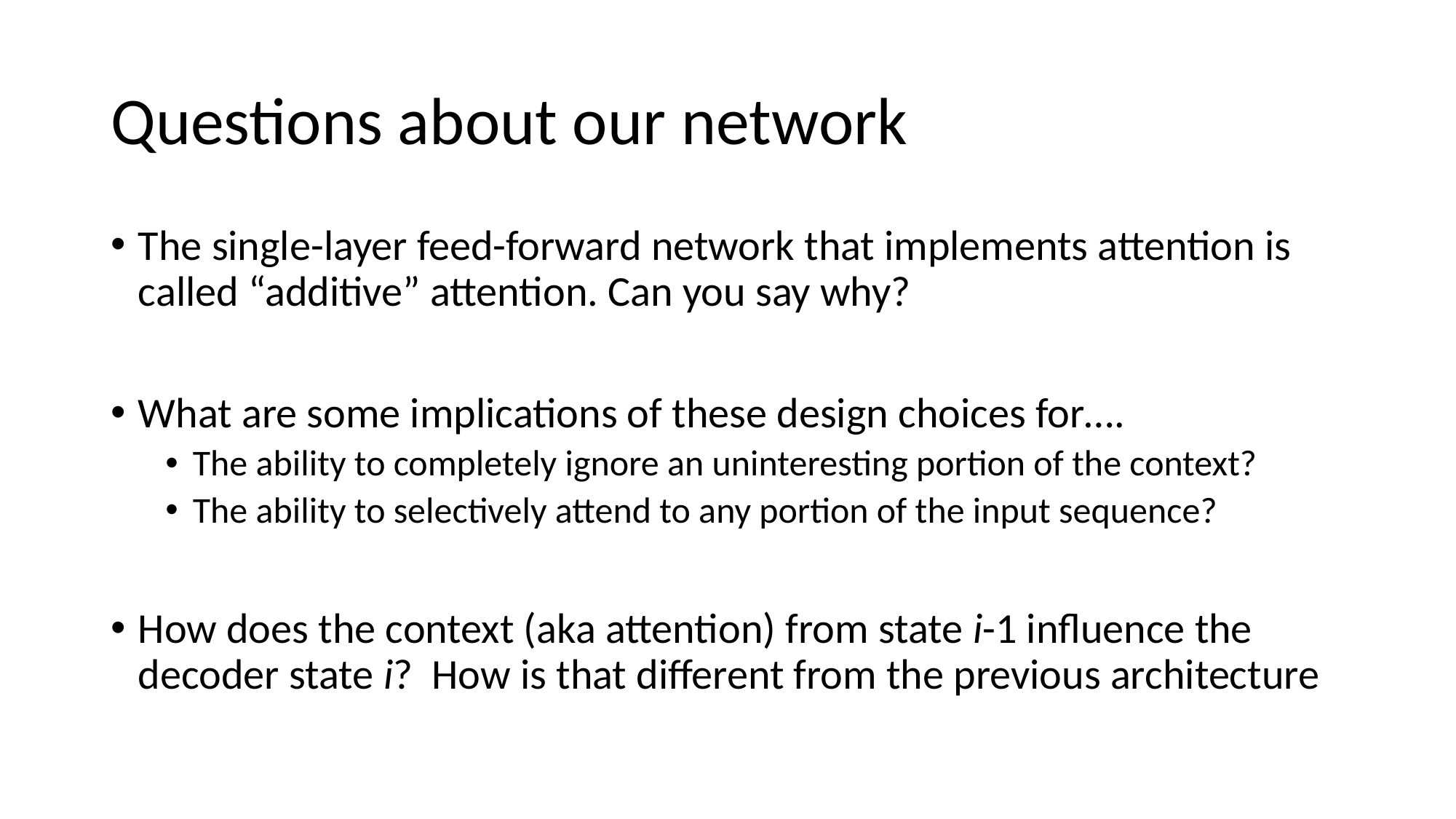

# Questions about our network
The single-layer feed-forward network that implements attention is called “additive” attention. Can you say why?

What are some implications of these design choices for….
The ability to completely ignore an uninteresting portion of the context?
The ability to selectively attend to any portion of the input sequence?

How does the context (aka attention) from state i-1 influence the decoder state i?  How is that different from the previous architecture